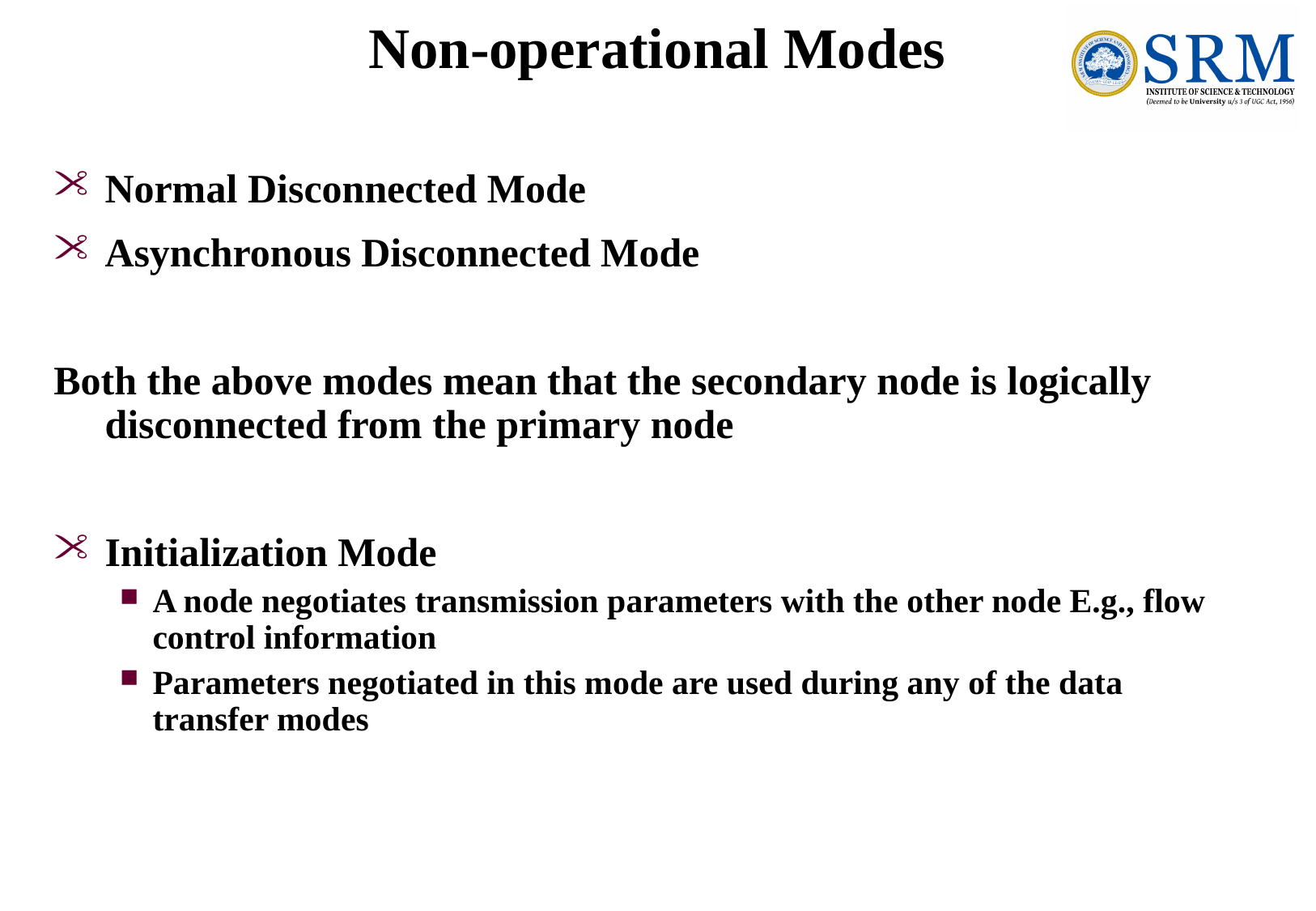

# Non-operational Modes
Normal Disconnected Mode
Asynchronous Disconnected Mode

Both the above modes mean that the secondary node is logically disconnected from the primary node

Initialization Mode
A node negotiates transmission parameters with the other node E.g., flow control information
Parameters negotiated in this mode are used during any of the data transfer modes